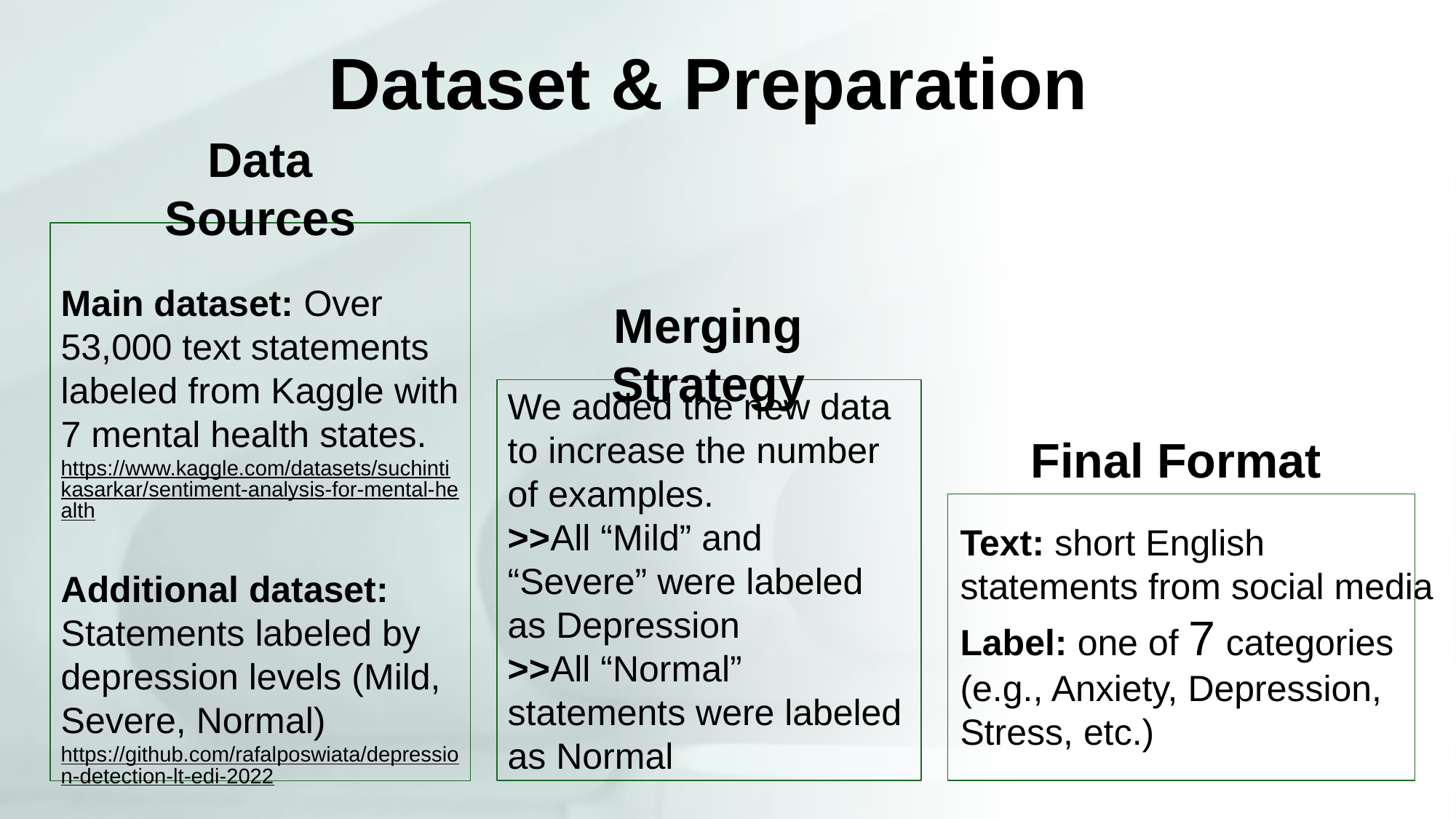

Dataset & Preparation
Data Sources
Main dataset: Over 53,000 text statements labeled from Kaggle with 7 mental health states.
https://www.kaggle.com/datasets/suchintikasarkar/sentiment-analysis-for-mental-health

Additional dataset: Statements labeled by depression levels (Mild, Severe, Normal)
https://github.com/rafalposwiata/depression-detection-lt-edi-2022
Merging Strategy
We added the new data to increase the number of examples.
>>All “Mild” and “Severe” were labeled as Depression
>>All “Normal” statements were labeled as Normal
Final Format

Text: short English statements from social media
Label: one of 7 categories (e.g., Anxiety, Depression, Stress, etc.)